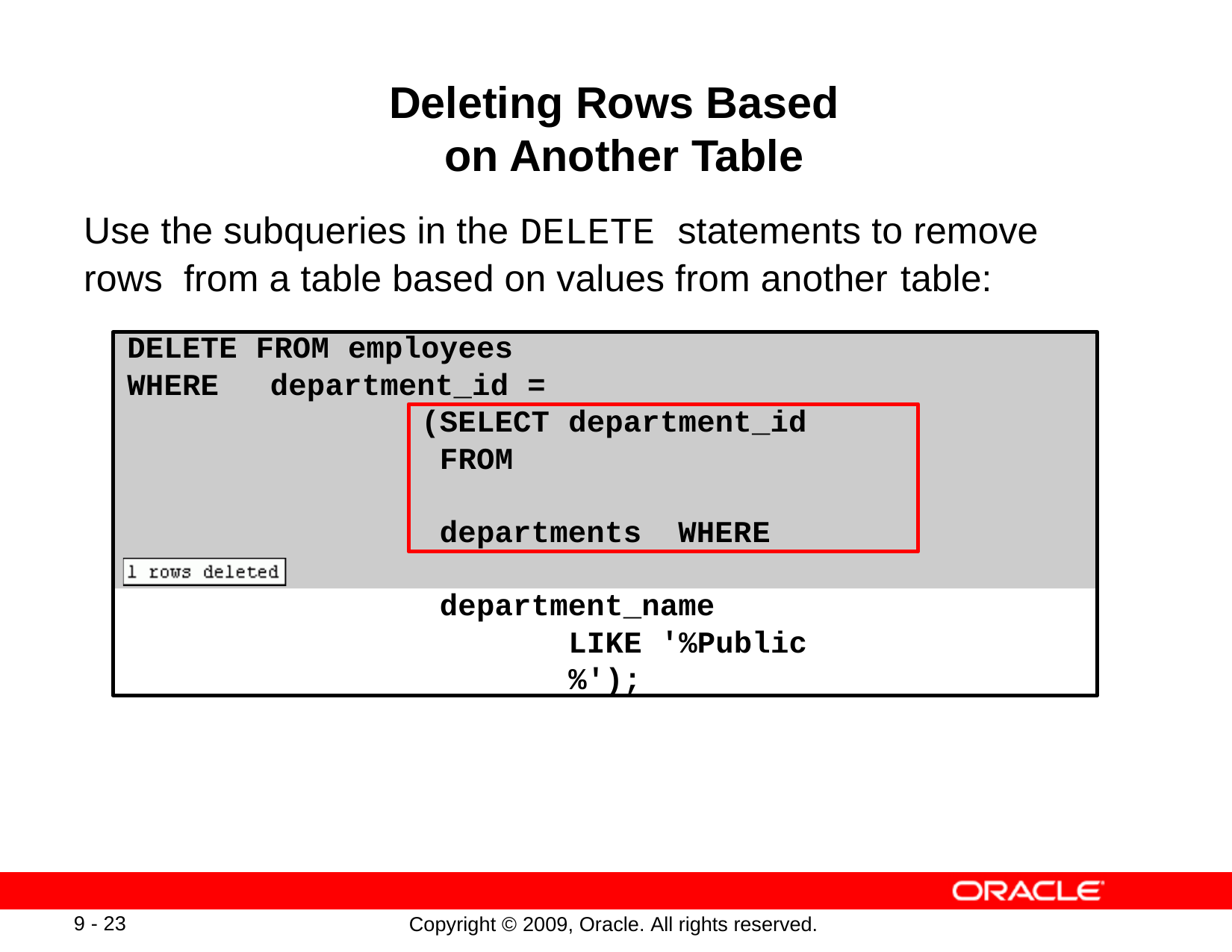

# Deleting Rows Based  on Another Table
Use the subqueries in the DELETE statements to remove rows  from a table based on values from another table:

DELETE FROM employees
WHERE	department_id =
(SELECT department_id
FROM	departments  WHERE	department_name
LIKE '%Public%');

9 - 23
Copyright © 2009, Oracle. All rights reserved.